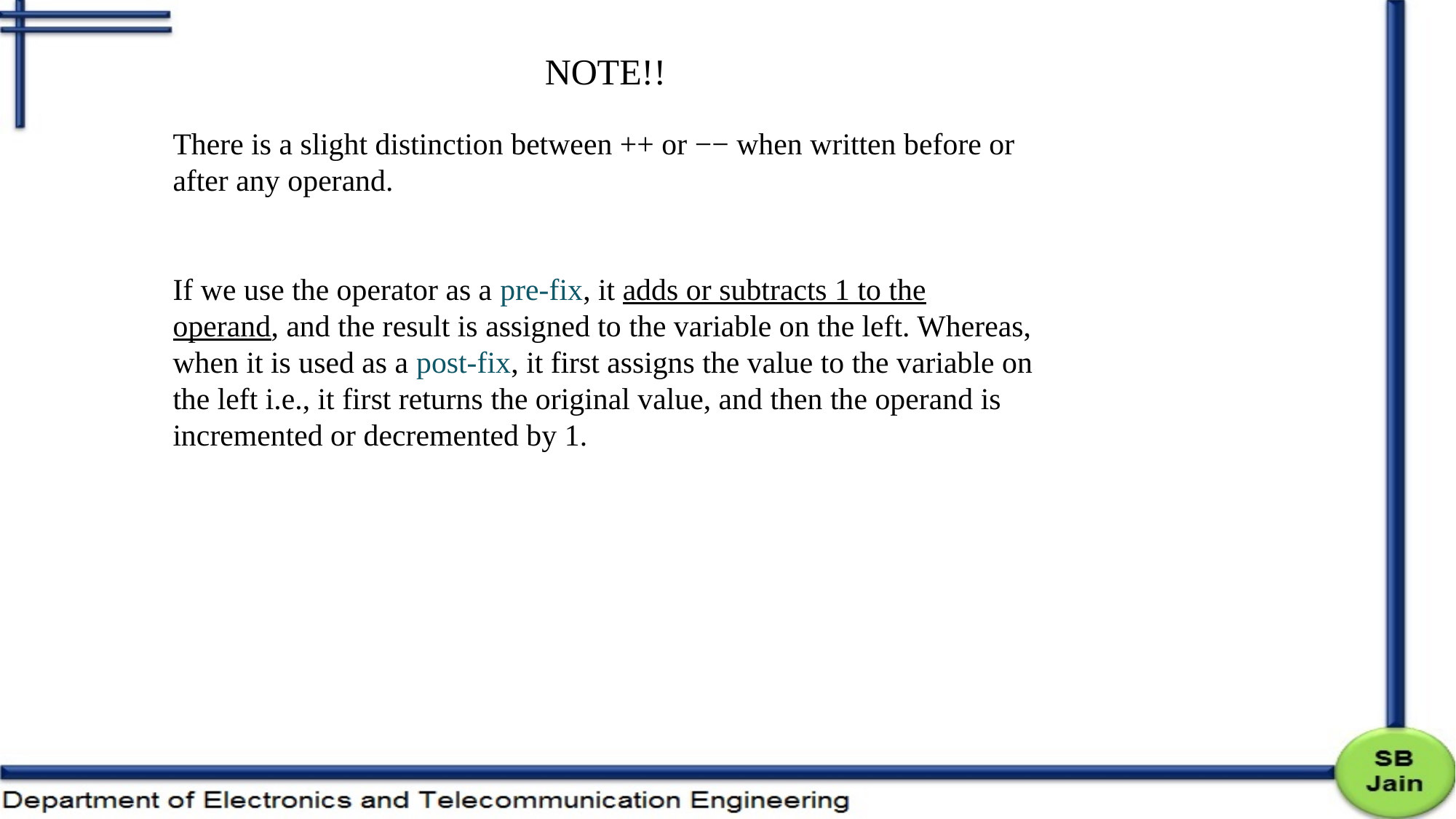

NOTE!!

There is a slight distinction between ++ or −− when written before or after any operand.

If we use the operator as a pre-fix, it adds or subtracts 1 to the operand, and the result is assigned to the variable on the left. Whereas, when it is used as a post-fix, it first assigns the value to the variable on the left i.e., it first returns the original value, and then the operand is incremented or decremented by 1.